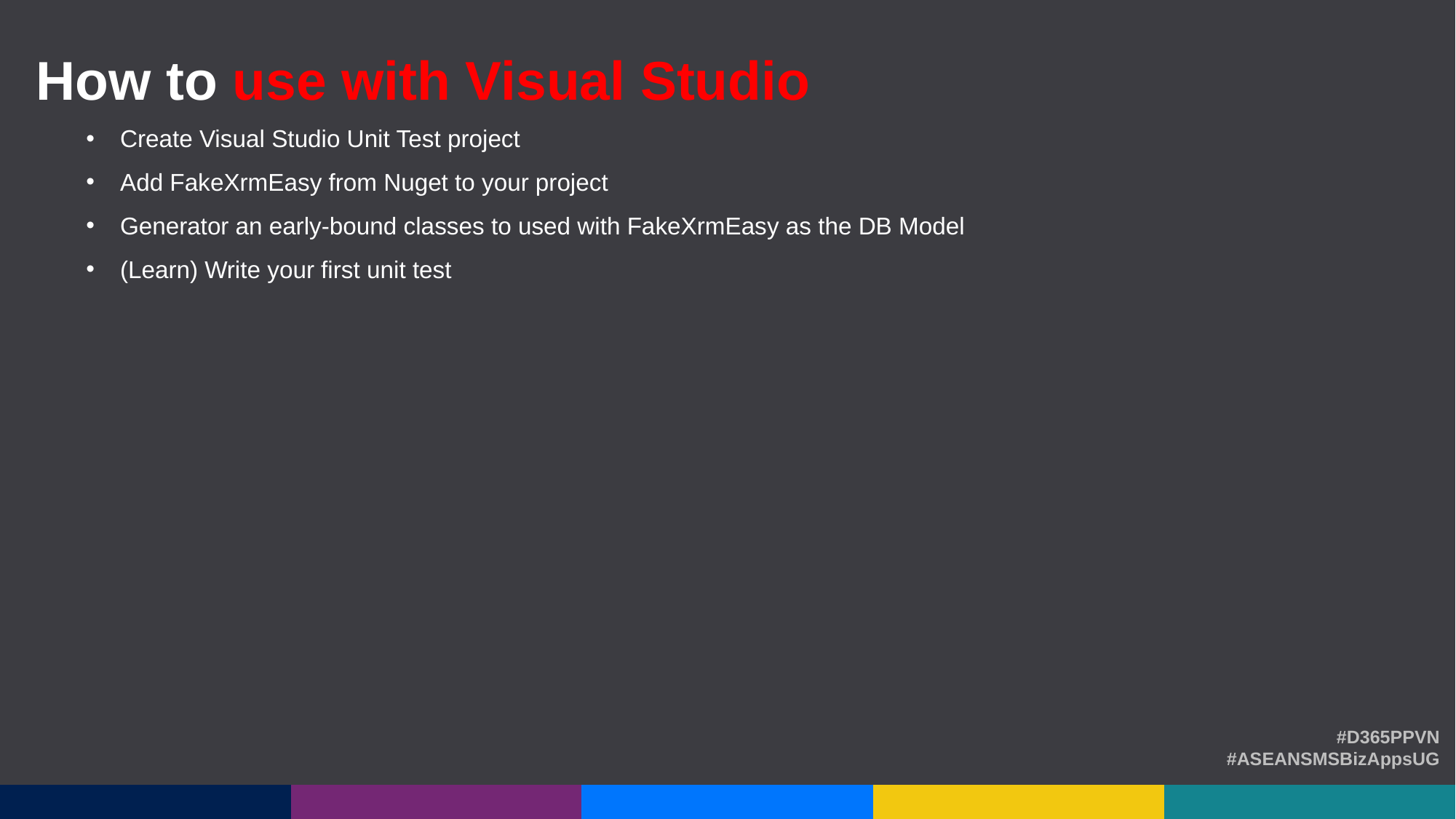

How to use with Visual Studio
Create Visual Studio Unit Test project
Add FakeXrmEasy from Nuget to your project
Generator an early-bound classes to used with FakeXrmEasy as the DB Model
(Learn) Write your first unit test

#D365PPVN
#ASEANSMSBizAppsUG